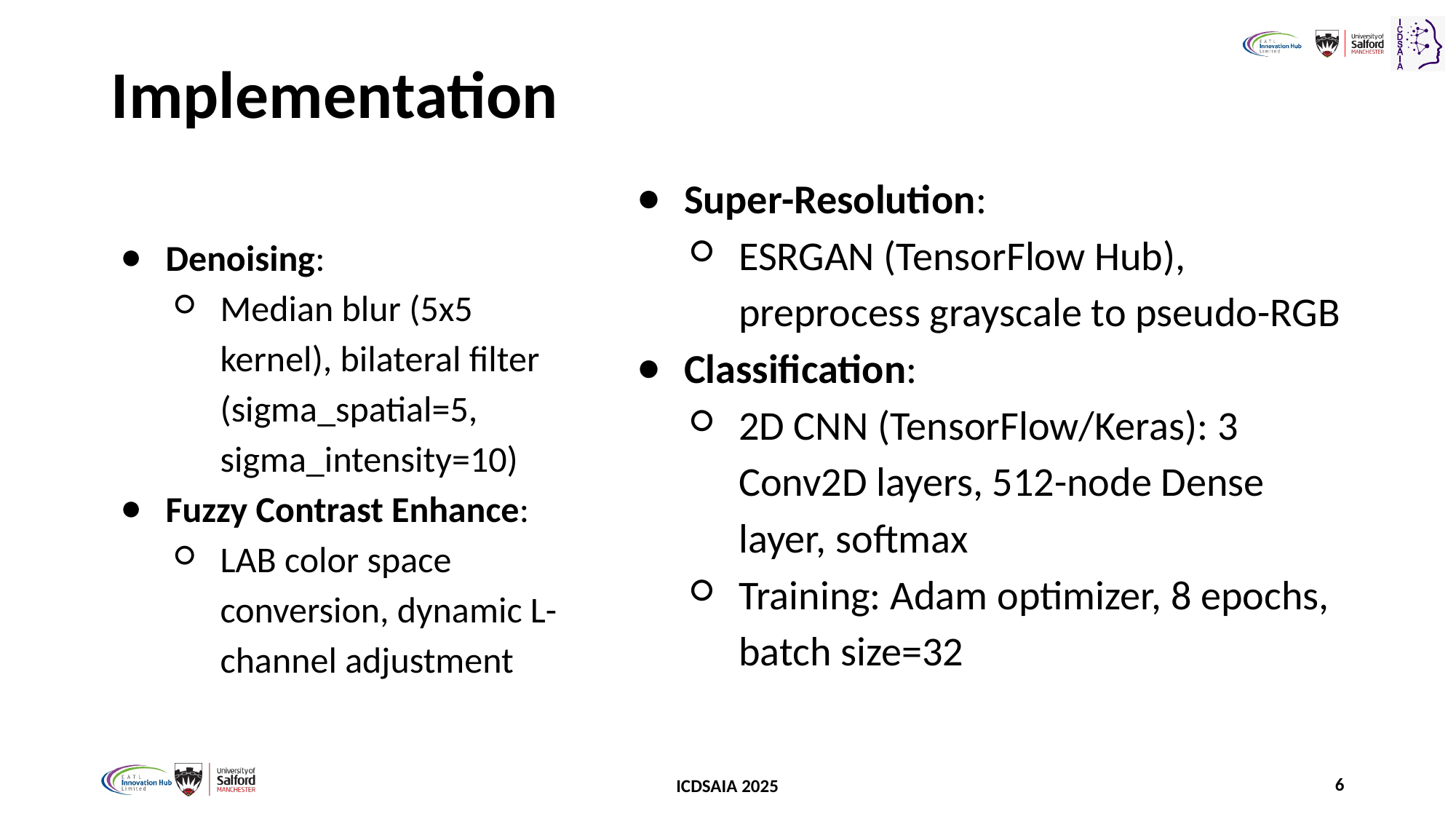

# Implementation

Super-Resolution:
ESRGAN (TensorFlow Hub), preprocess grayscale to pseudo-RGB
Classification:
2D CNN (TensorFlow/Keras): 3 Conv2D layers, 512-node Dense layer, softmax
Training: Adam optimizer, 8 epochs, batch size=32

Denoising:
Median blur (5x5 kernel), bilateral filter (sigma_spatial=5, sigma_intensity=10)
Fuzzy Contrast Enhance:
LAB color space conversion, dynamic L-channel adjustment
6
ICDSAIA 2025